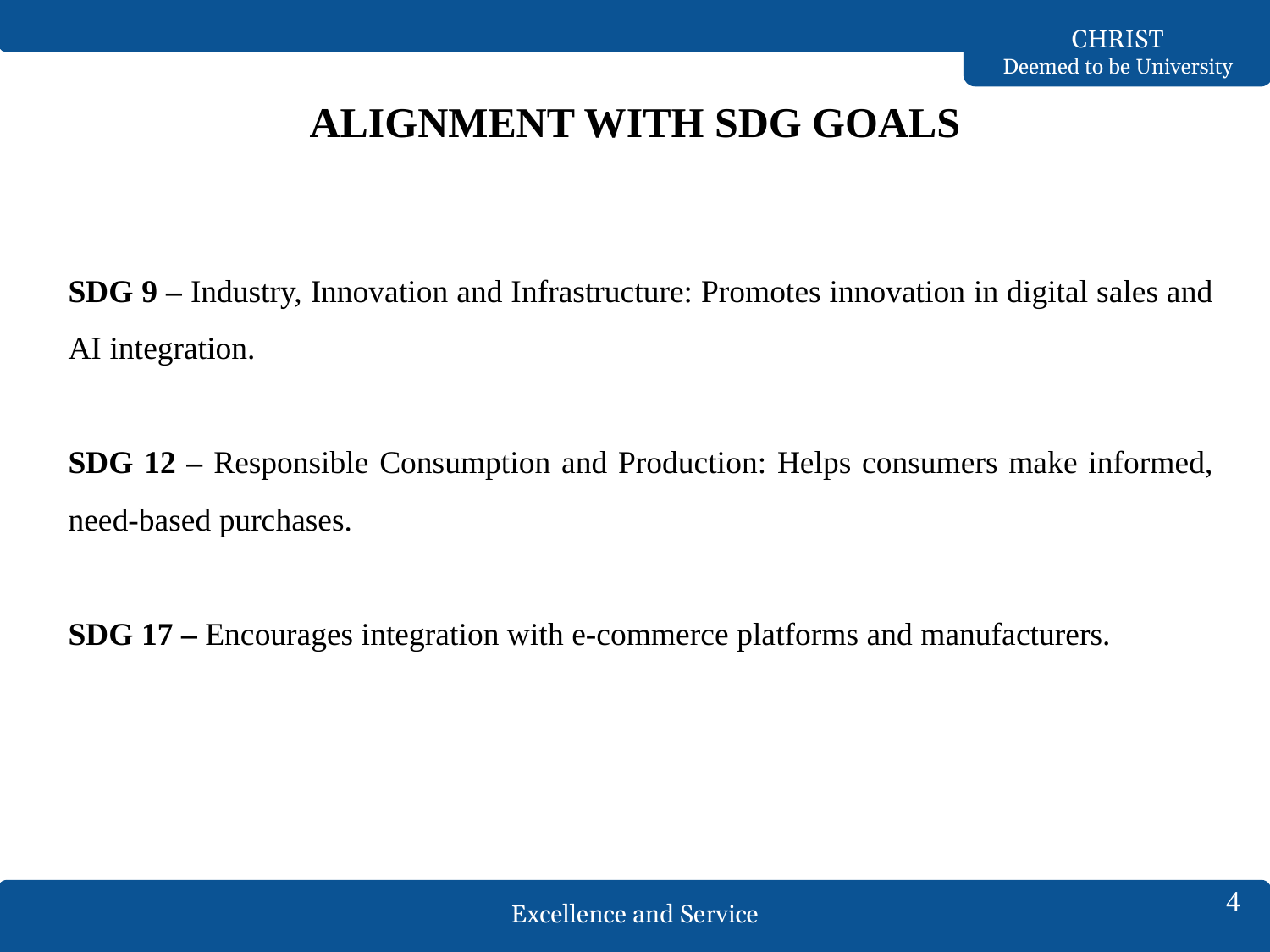

# ALIGNMENT WITH SDG GOALS
SDG 9 – Industry, Innovation and Infrastructure: Promotes innovation in digital sales and AI integration.

SDG 12 – Responsible Consumption and Production: Helps consumers make informed, need-based purchases.

SDG 17 – Encourages integration with e-commerce platforms and manufacturers.

4